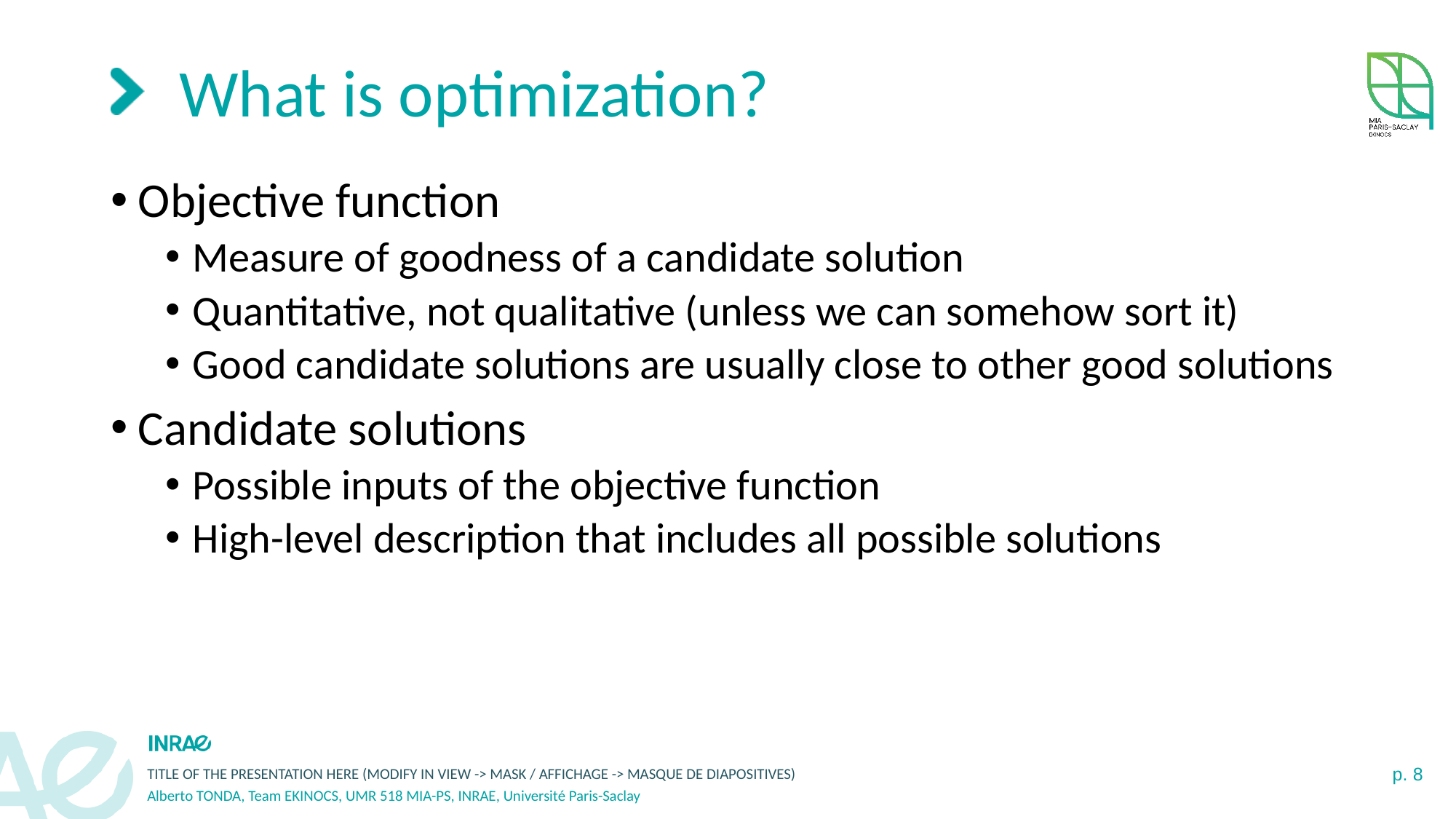

# What is optimization?
Objective function
Measure of goodness of a candidate solution
Quantitative, not qualitative (unless we can somehow sort it)
Good candidate solutions are usually close to other good solutions
Candidate solutions
Possible inputs of the objective function
High-level description that includes all possible solutions